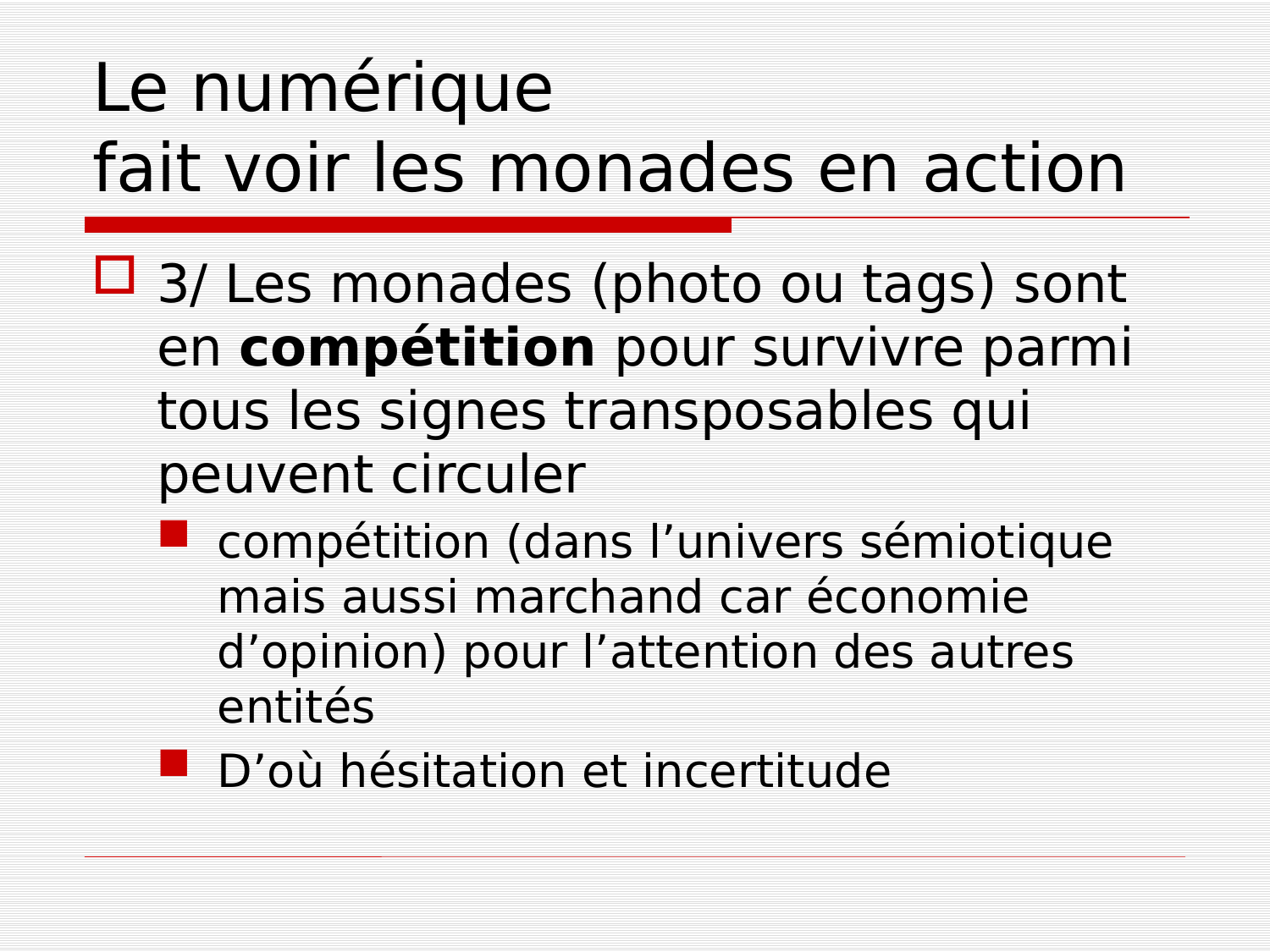

# Le numérique fait voir les monades en action
3/ Les monades (photo ou tags) sont en compétition pour survivre parmi tous les signes transposables qui peuvent circuler
compétition (dans l’univers sémiotique mais aussi marchand car économie d’opinion) pour l’attention des autres entités
D’où hésitation et incertitude